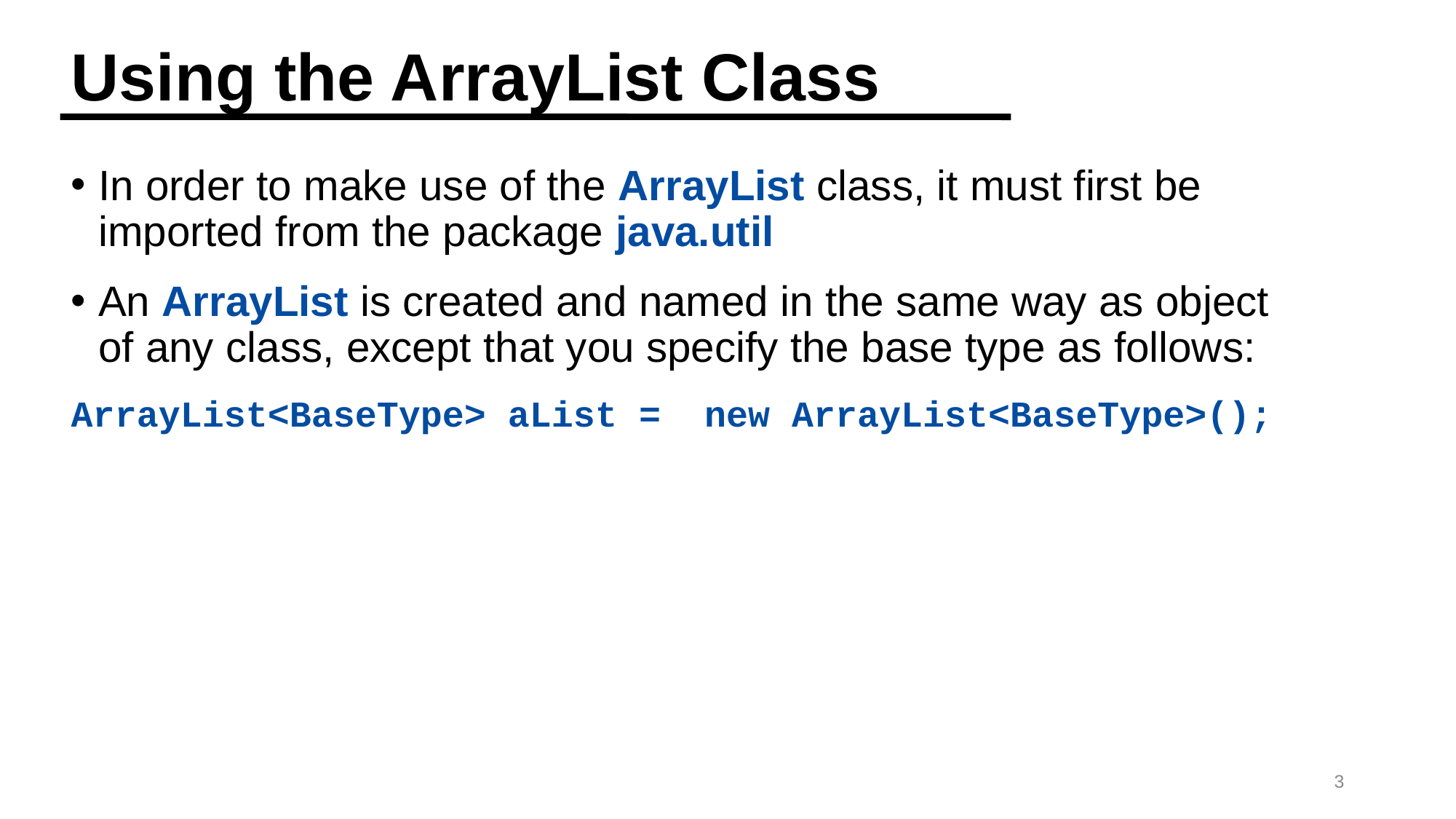

# Using the ArrayList Class

In order to make use of the ArrayList class, it must first be imported from the package java.util
An ArrayList is created and named in the same way as object of any class, except that you specify the base type as follows:
ArrayList<BaseType> aList =  new ArrayList<BaseType>();

3